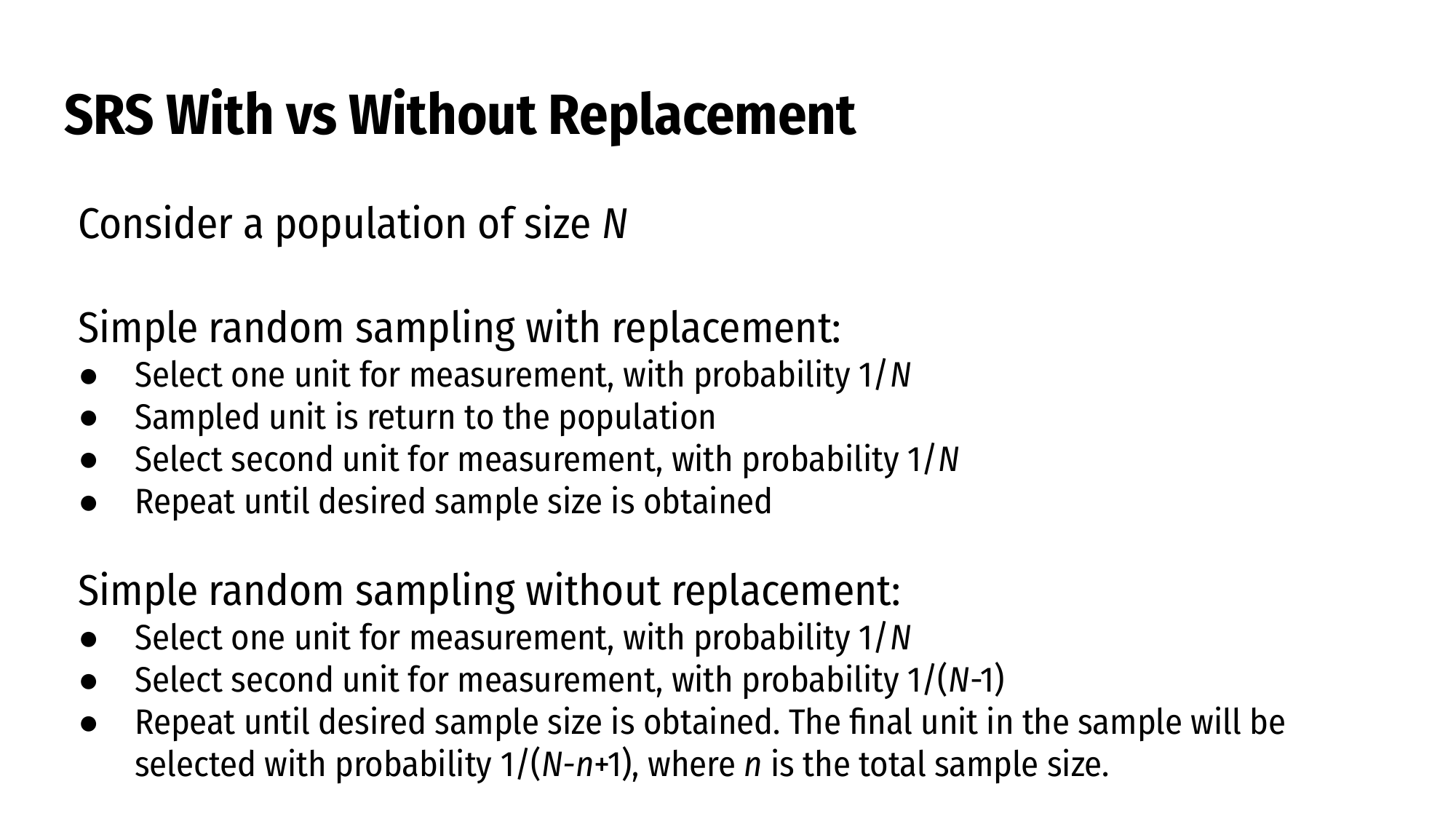

# SRS With vs Without Replacement
Consider a population of size N

Simple random sampling with replacement:
Select one unit for measurement, with probability 1/N
Sampled unit is return to the population
Select second unit for measurement, with probability 1/N
Repeat until desired sample size is obtained

Simple random sampling without replacement:
Select one unit for measurement, with probability 1/N
Select second unit for measurement, with probability 1/(N-1)
Repeat until desired sample size is obtained. The final unit in the sample will be selected with probability 1/(N-n+1), where n is the total sample size.